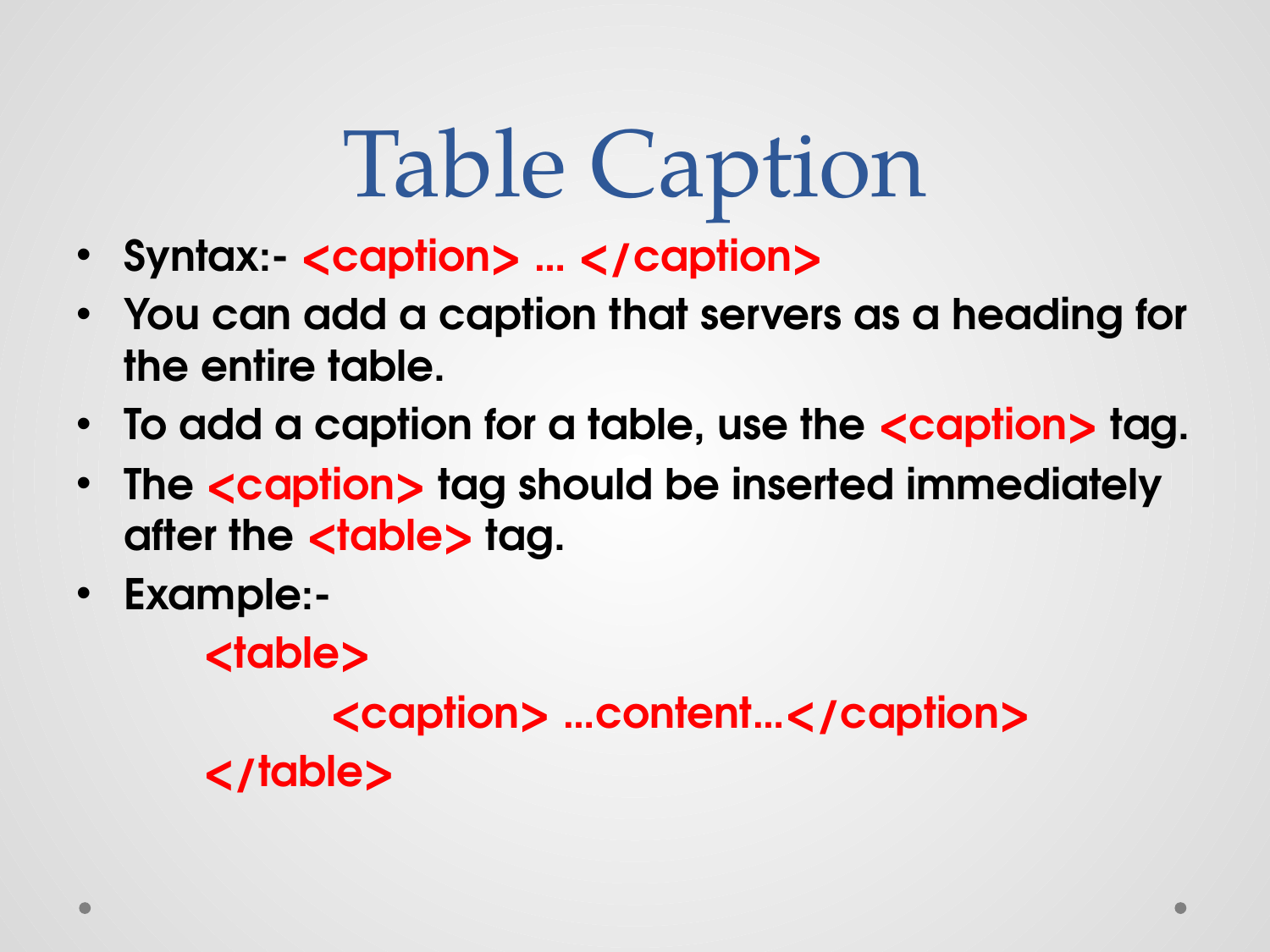

# Table Caption
Syntax:- <caption> … </caption>
You can add a caption that servers as a heading for the entire table.
To add a caption for a table, use the <caption> tag.
The <caption> tag should be inserted immediately after the <table> tag.
Example:-
	<table>
		<caption> …content…</caption>
	</table>